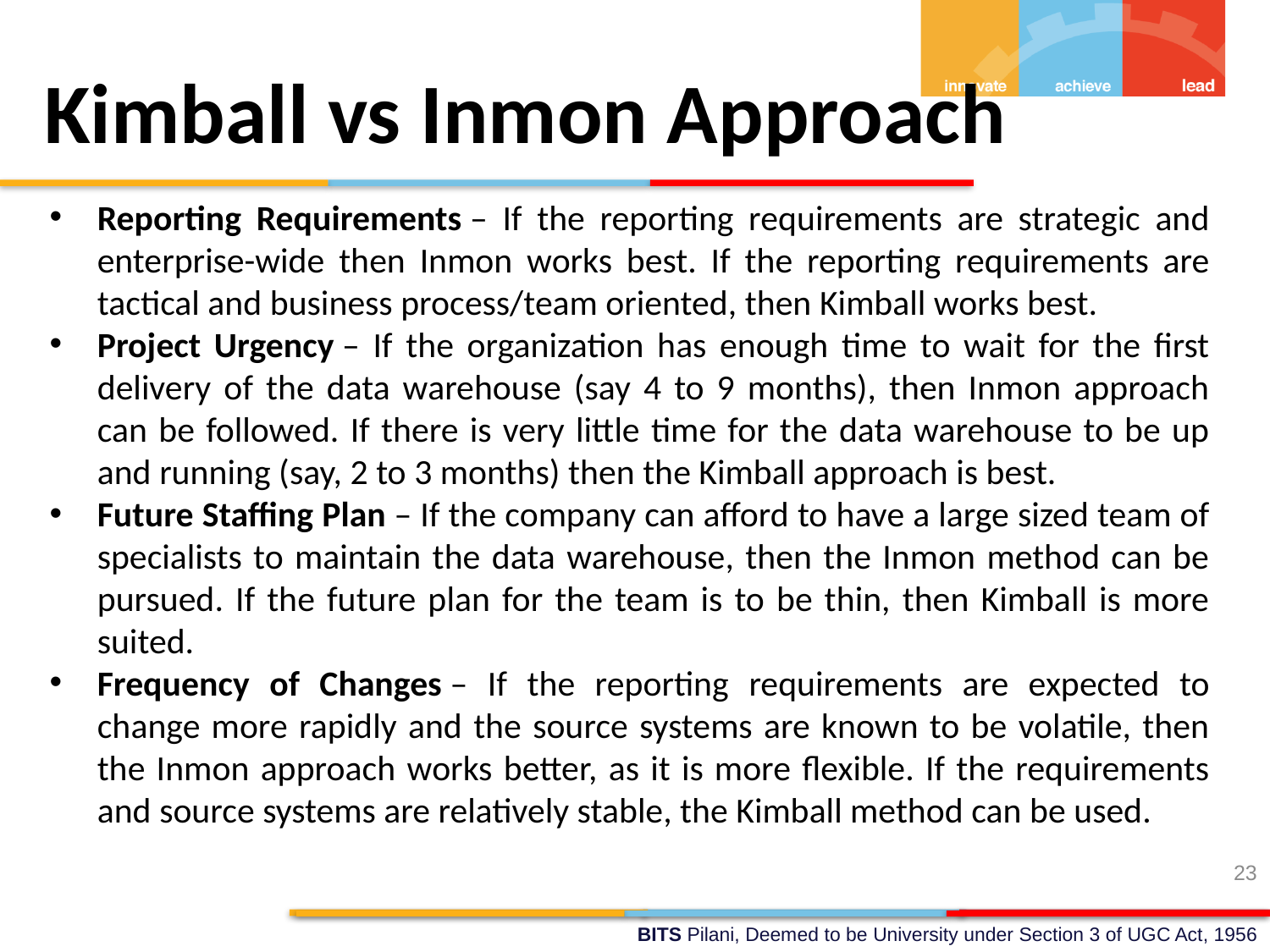

Kimball vs Inmon Approach

Reporting Requirements – If the reporting requirements are strategic and enterprise-wide then Inmon works best. If the reporting requirements are tactical and business process/team oriented, then Kimball works best.
Project Urgency – If the organization has enough time to wait for the first delivery of the data warehouse (say 4 to 9 months), then Inmon approach can be followed. If there is very little time for the data warehouse to be up and running (say, 2 to 3 months) then the Kimball approach is best.
Future Staffing Plan – If the company can afford to have a large sized team of specialists to maintain the data warehouse, then the Inmon method can be pursued. If the future plan for the team is to be thin, then Kimball is more suited.
Frequency of Changes – If the reporting requirements are expected to change more rapidly and the source systems are known to be volatile, then the Inmon approach works better, as it is more flexible. If the requirements and source systems are relatively stable, the Kimball method can be used.

23